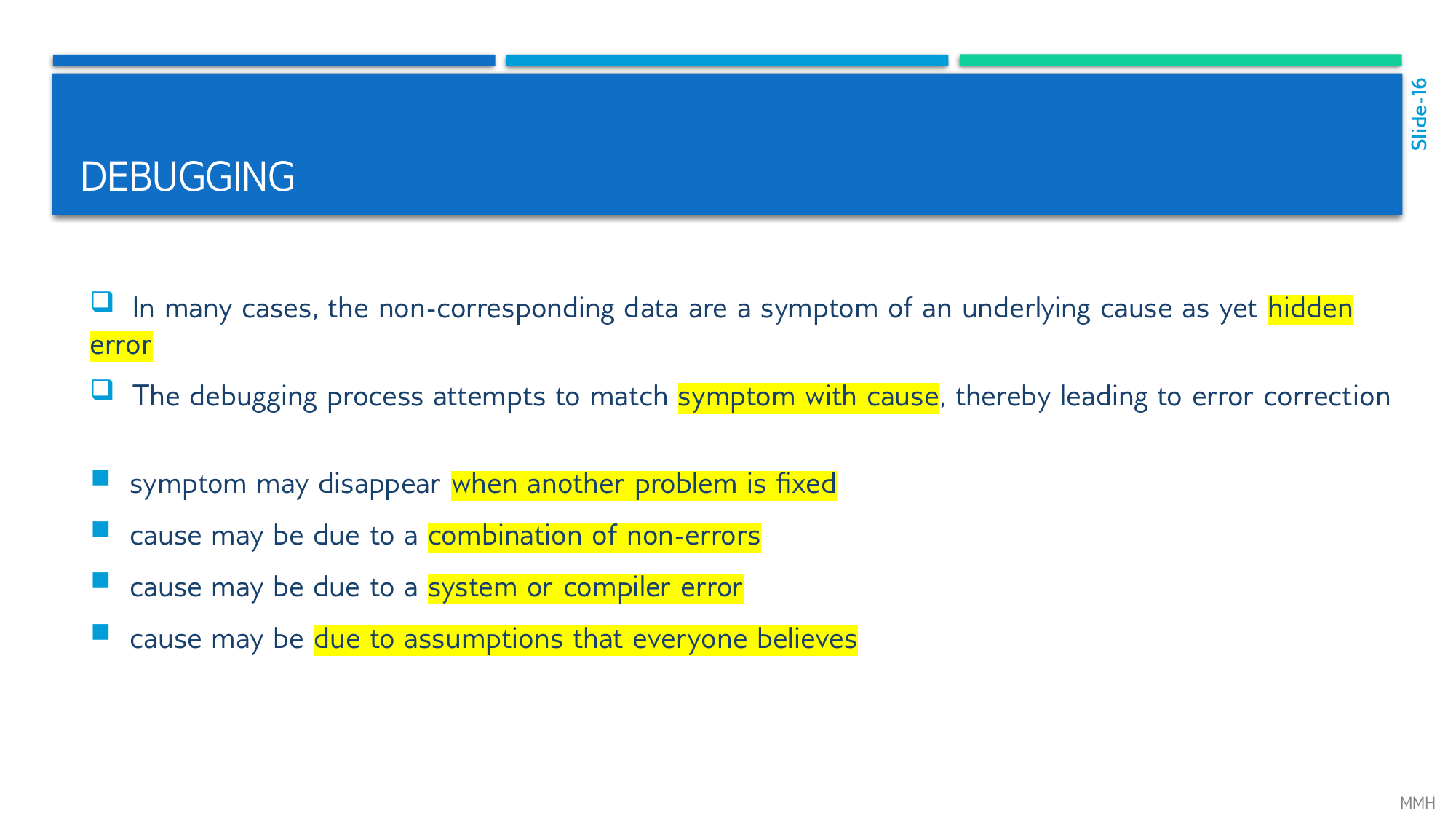

Slide-16
# Debugging
  In many cases, the non-corresponding data are a symptom of an underlying cause as yet hidden error
  The debugging process attempts to match symptom with cause, thereby leading to error correction
  symptom may disappear when another problem is fixed
  cause may be due to a combination of non-errors
  cause may be due to a system or compiler error
  cause may be due to assumptions that everyone believes
  MMH